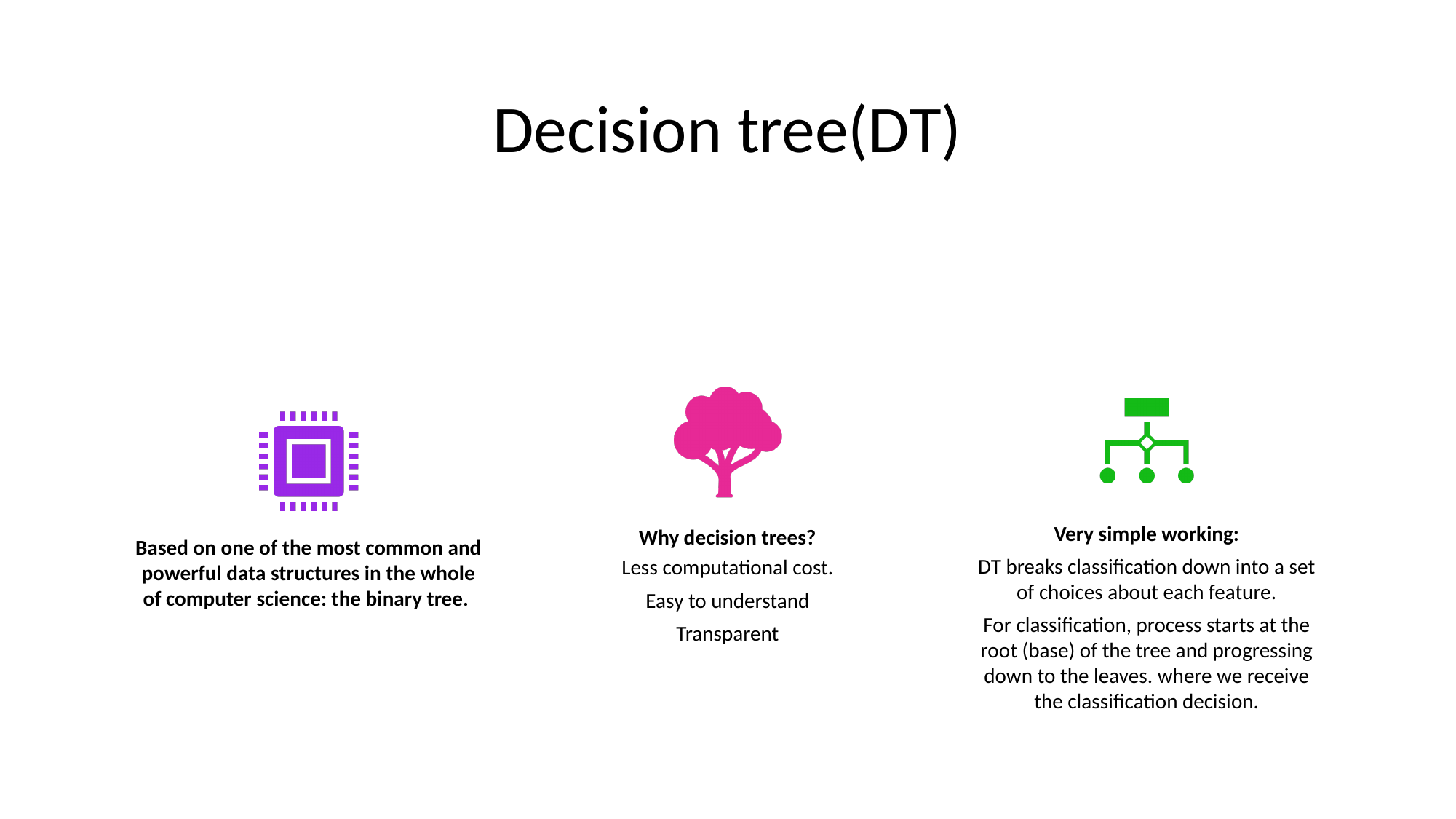

# Decision tree(DT)
Based on one of the most common and powerful data structures in the whole of computer science: the binary tree.
Why decision trees?
Less computational cost.
Easy to understand
Transparent
Very simple working:
DT breaks classification down into a set of choices about each feature.
For classification, process starts at the root (base) of the tree and progressing down to the leaves. where we receive the classification decision.